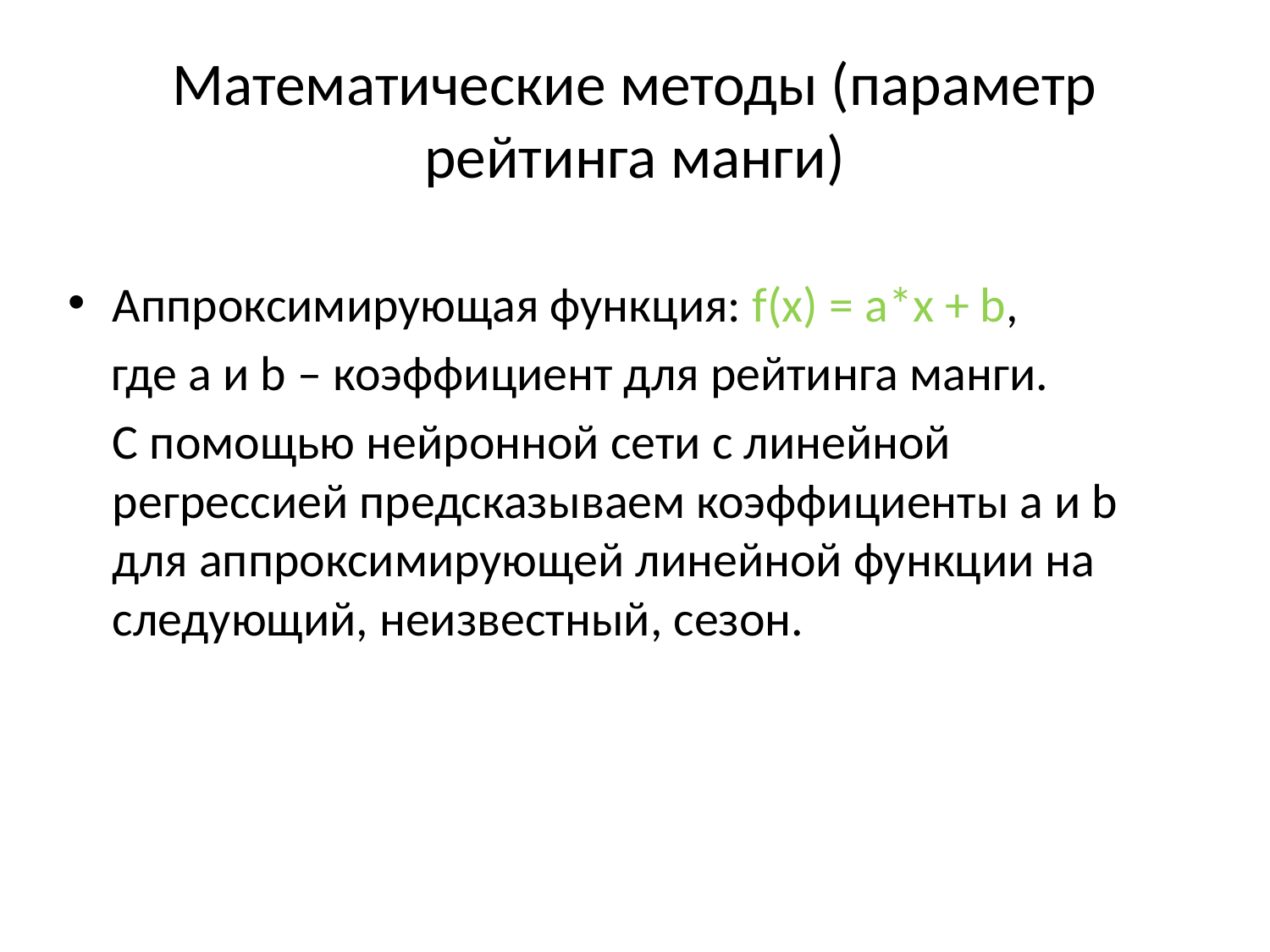

# Математические методы (параметр рейтинга манги)
Аппроксимирующая функция: f(x) = a*x + b,
    где а и b – коэффициент для рейтинга манги.
	С помощью нейронной сети с линейной регрессией предсказываем коэффициенты a и b для аппроксимирующей линейной функции на следующий, неизвестный, сезон.